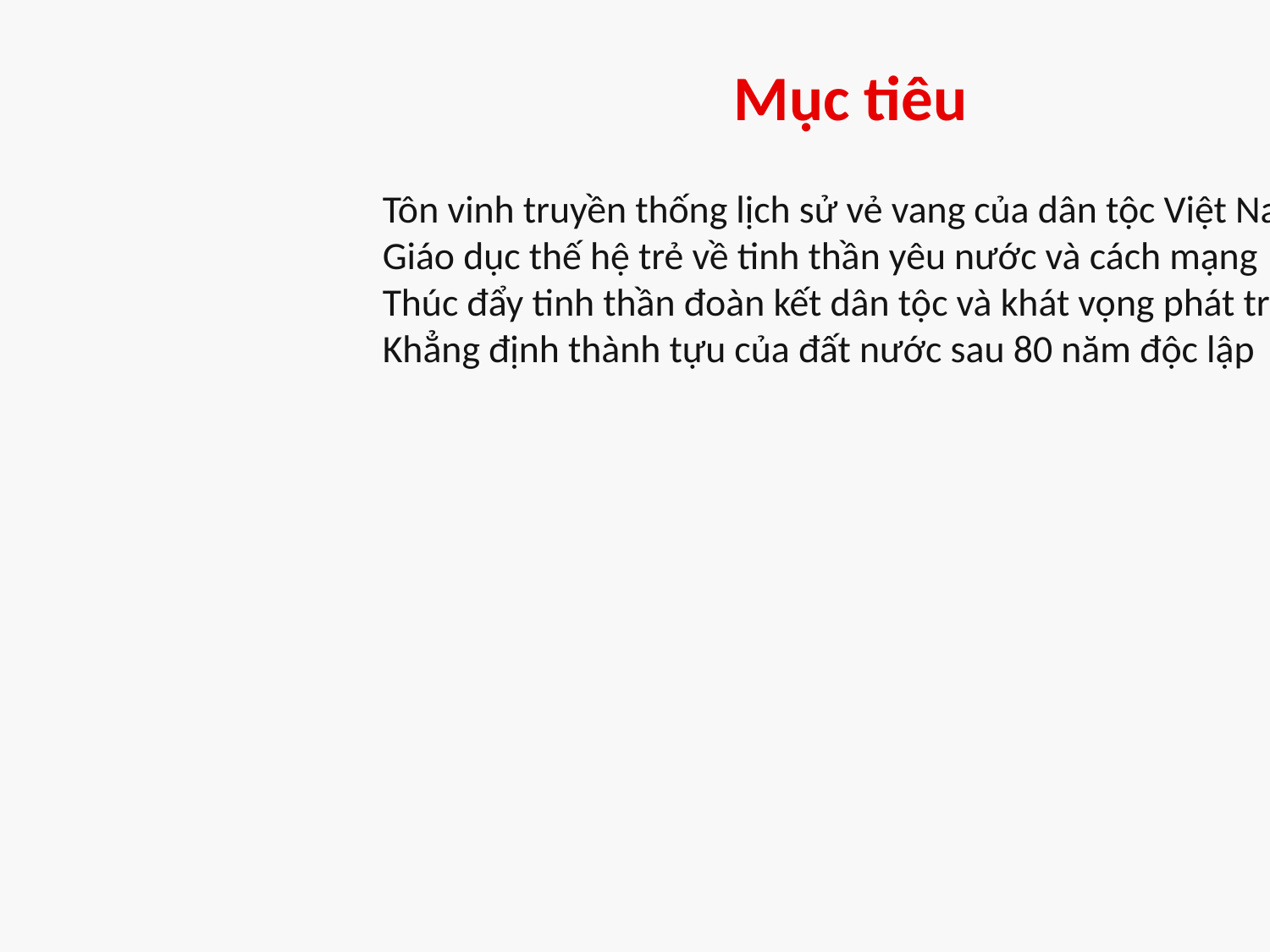

Mục tiêu
Tôn vinh truyền thống lịch sử vẻ vang của dân tộc Việt Nam
Giáo dục thế hệ trẻ về tinh thần yêu nước và cách mạng
Thúc đẩy tinh thần đoàn kết dân tộc và khát vọng phát triển
Khẳng định thành tựu của đất nước sau 80 năm độc lập